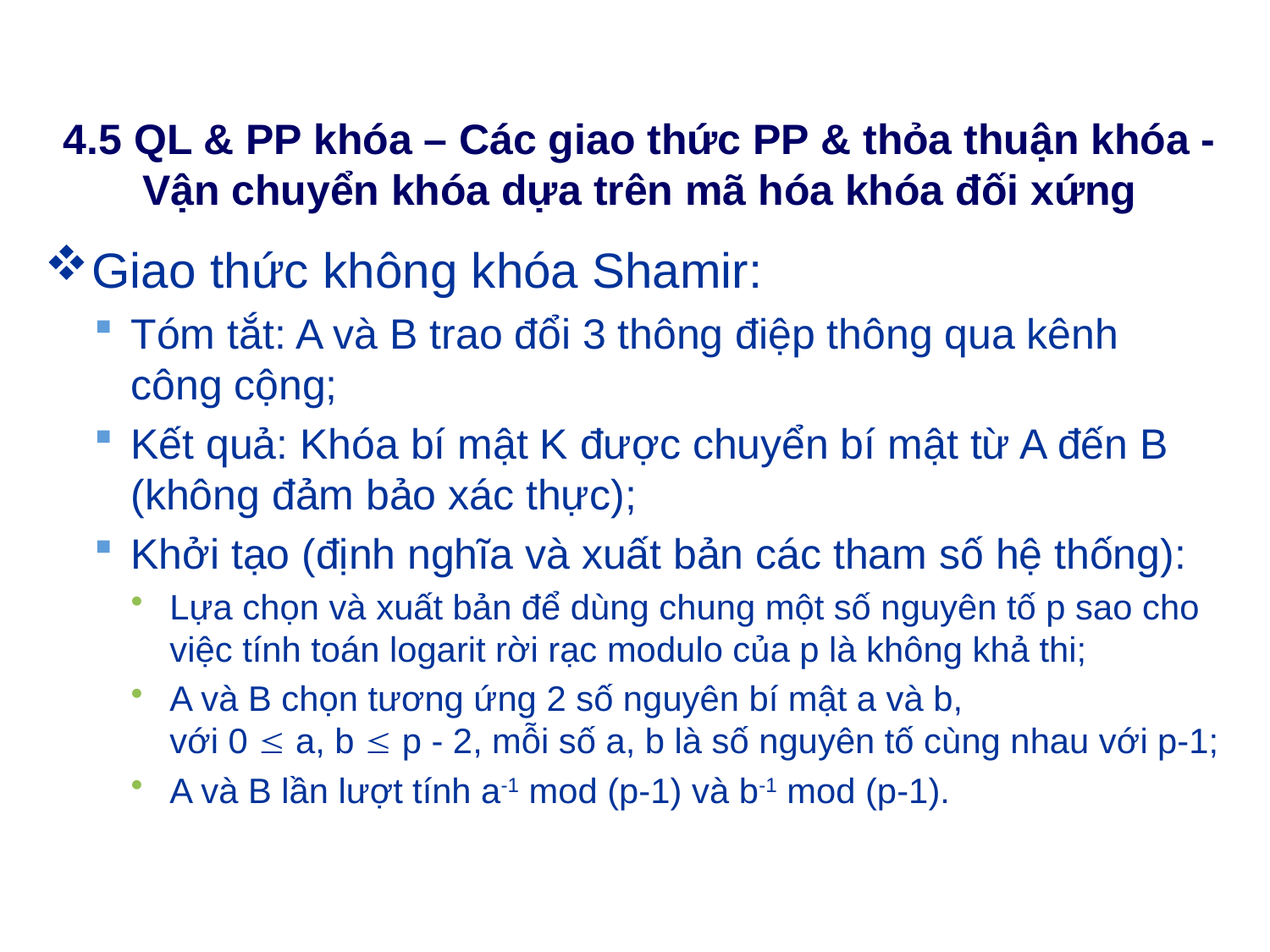

# 4.5 QL & PP khóa – Các giao thức PP & thỏa thuận khóa - Vận chuyển khóa dựa trên mã hóa khóa đối xứng
Giao thức không khóa Shamir:
Tóm tắt: A và B trao đổi 3 thông điệp thông qua kênh
công cộng;
Kết quả: Khóa bí mật K được chuyển bí mật từ A đến B (không đảm bảo xác thực);
Khởi tạo (định nghĩa và xuất bản các tham số hệ thống):
Lựa chọn và xuất bản để dùng chung một số nguyên tố p sao cho việc tính toán logarit rời rạc modulo của p là không khả thi;
A và B chọn tương ứng 2 số nguyên bí mật a và b,
với 0 ≤ a, b ≤ p - 2, mỗi số a, b là số nguyên tố cùng nhau với p-1;
A và B lần lượt tính a-1 mod (p-1) và b-1 mod (p-1).